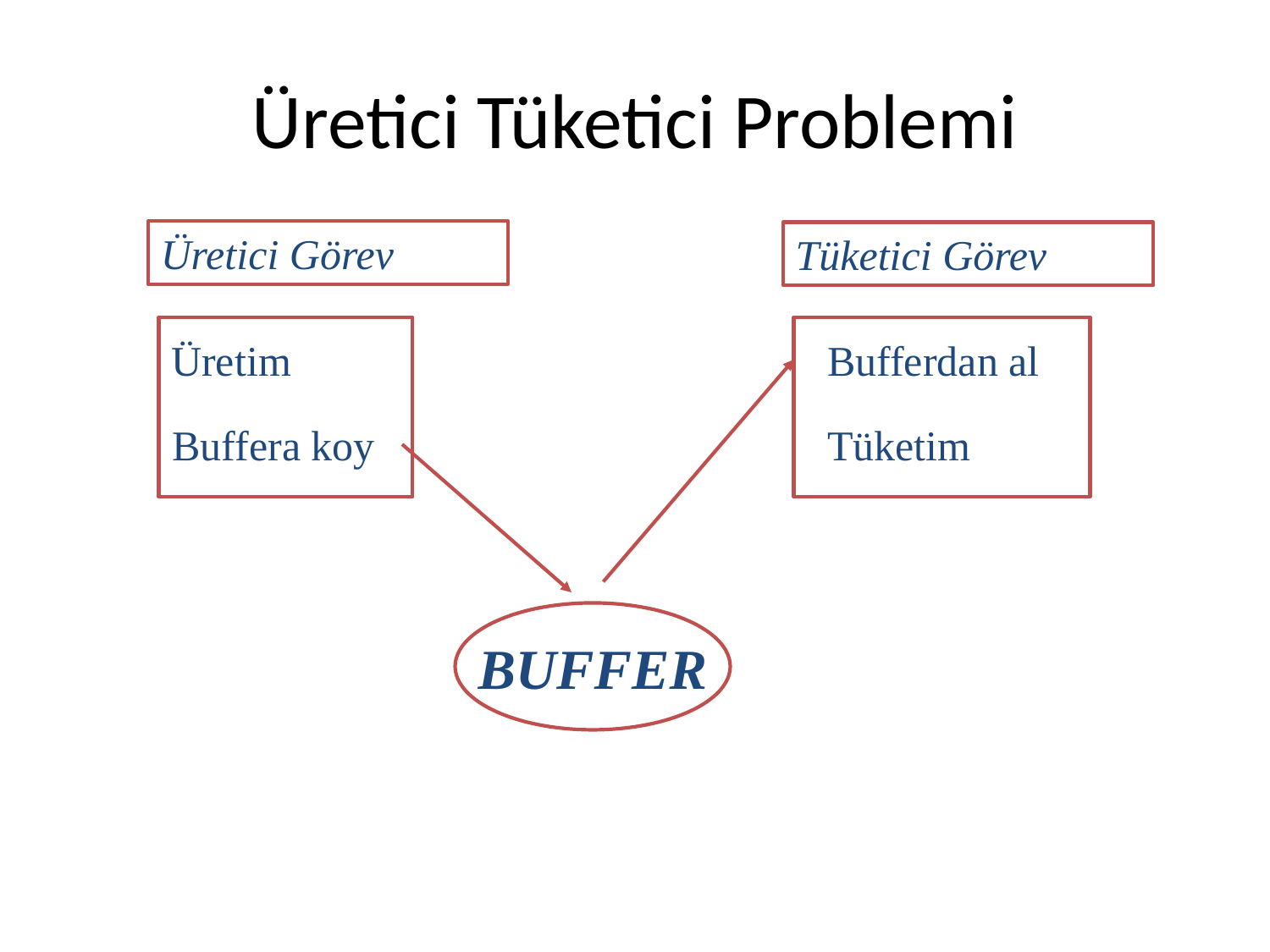

# Üretici Tüketici Problemi
Üretici Görev
Tüketici Görev

Üretim
Buffera koy

Bufferdan al
Tüketim

BUFFER